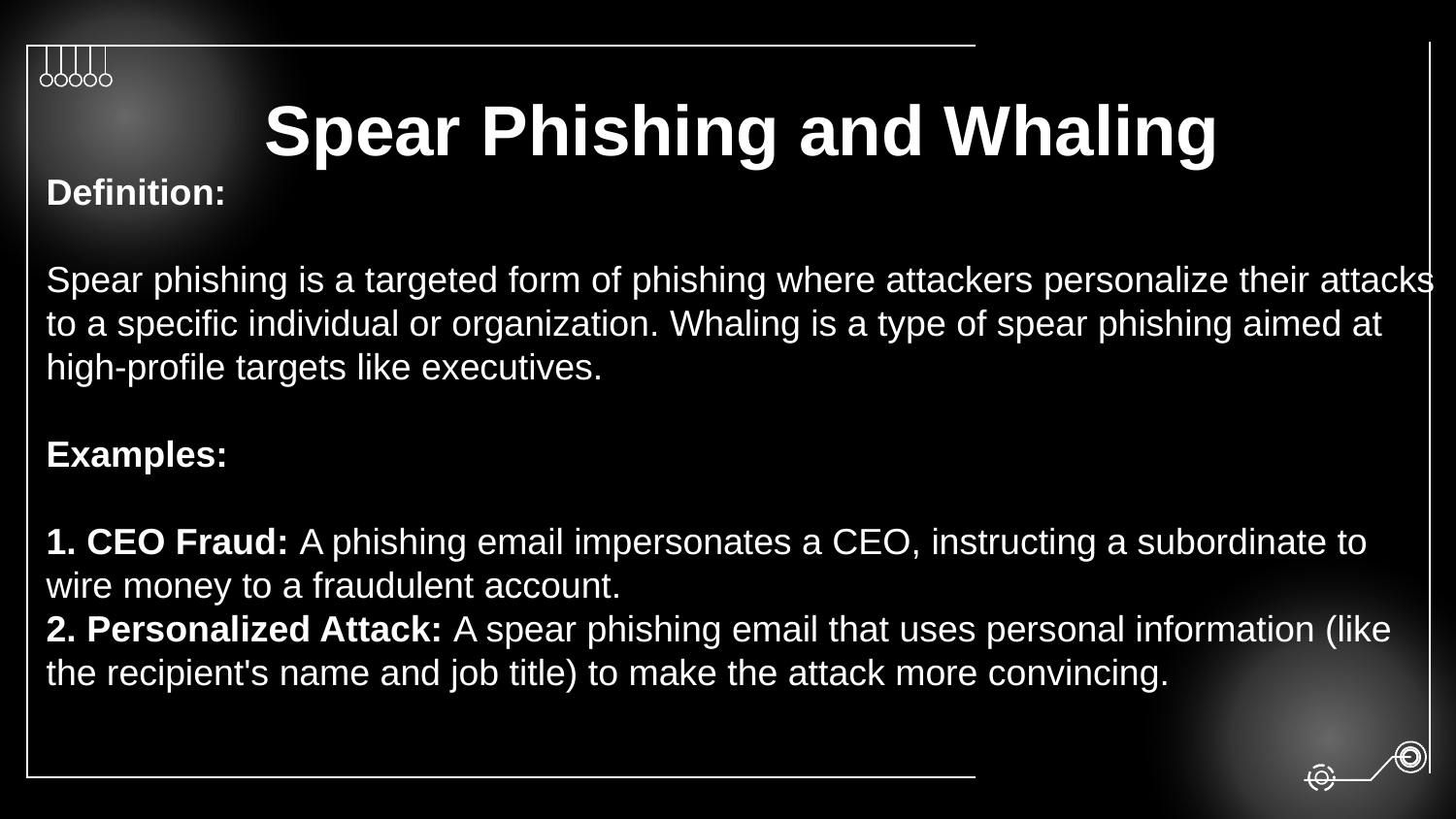

# Spear Phishing and Whaling
Definition:

Spear phishing is a targeted form of phishing where attackers personalize their attacks to a specific individual or organization. Whaling is a type of spear phishing aimed at high-profile targets like executives.

Examples:

1. CEO Fraud: A phishing email impersonates a CEO, instructing a subordinate to wire money to a fraudulent account.
2. Personalized Attack: A spear phishing email that uses personal information (like the recipient's name and job title) to make the attack more convincing.